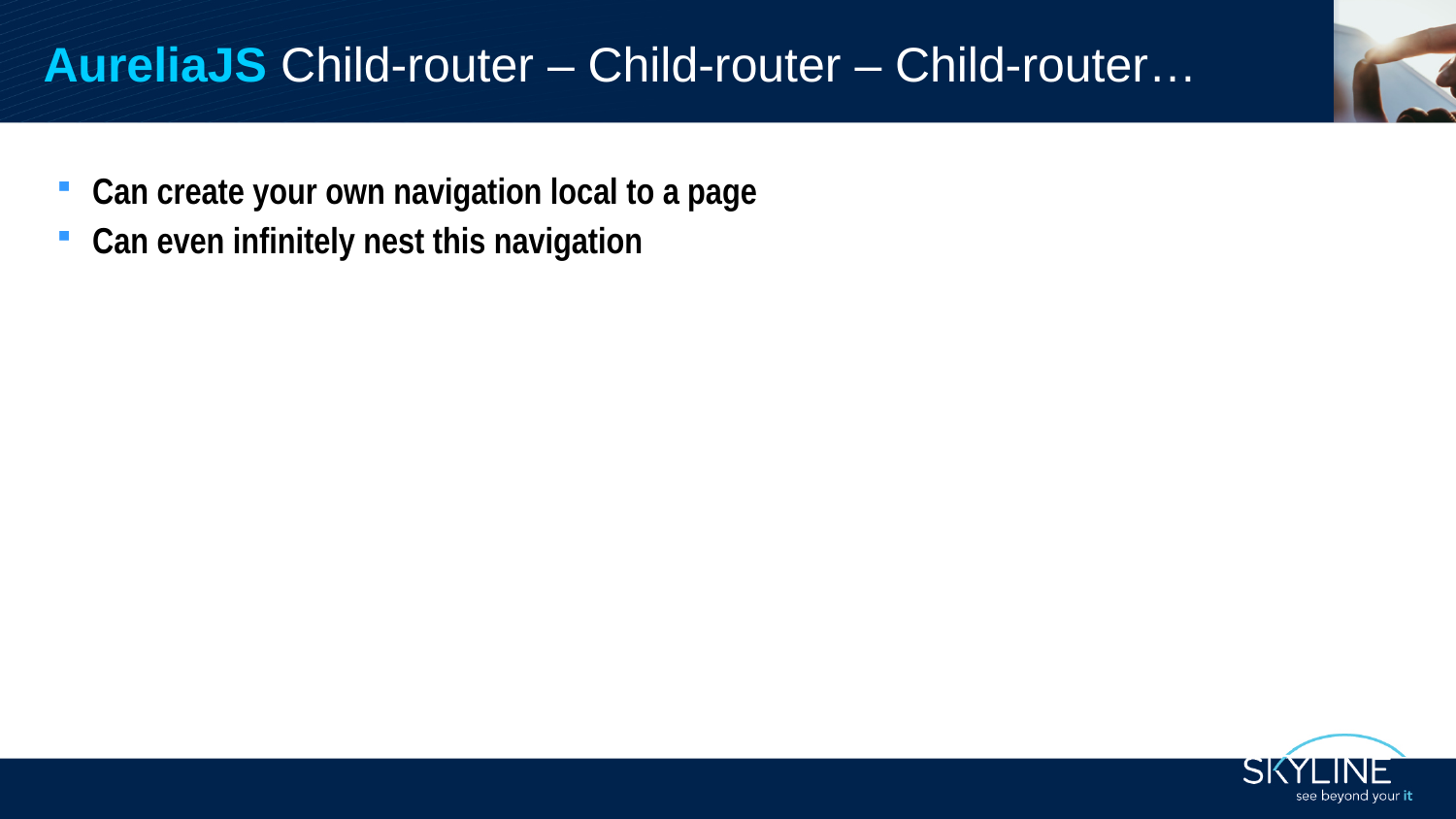

AureliaJS Child-router – Child-router – Child-router…
Can create your own navigation local to a page
Can even infinitely nest this navigation